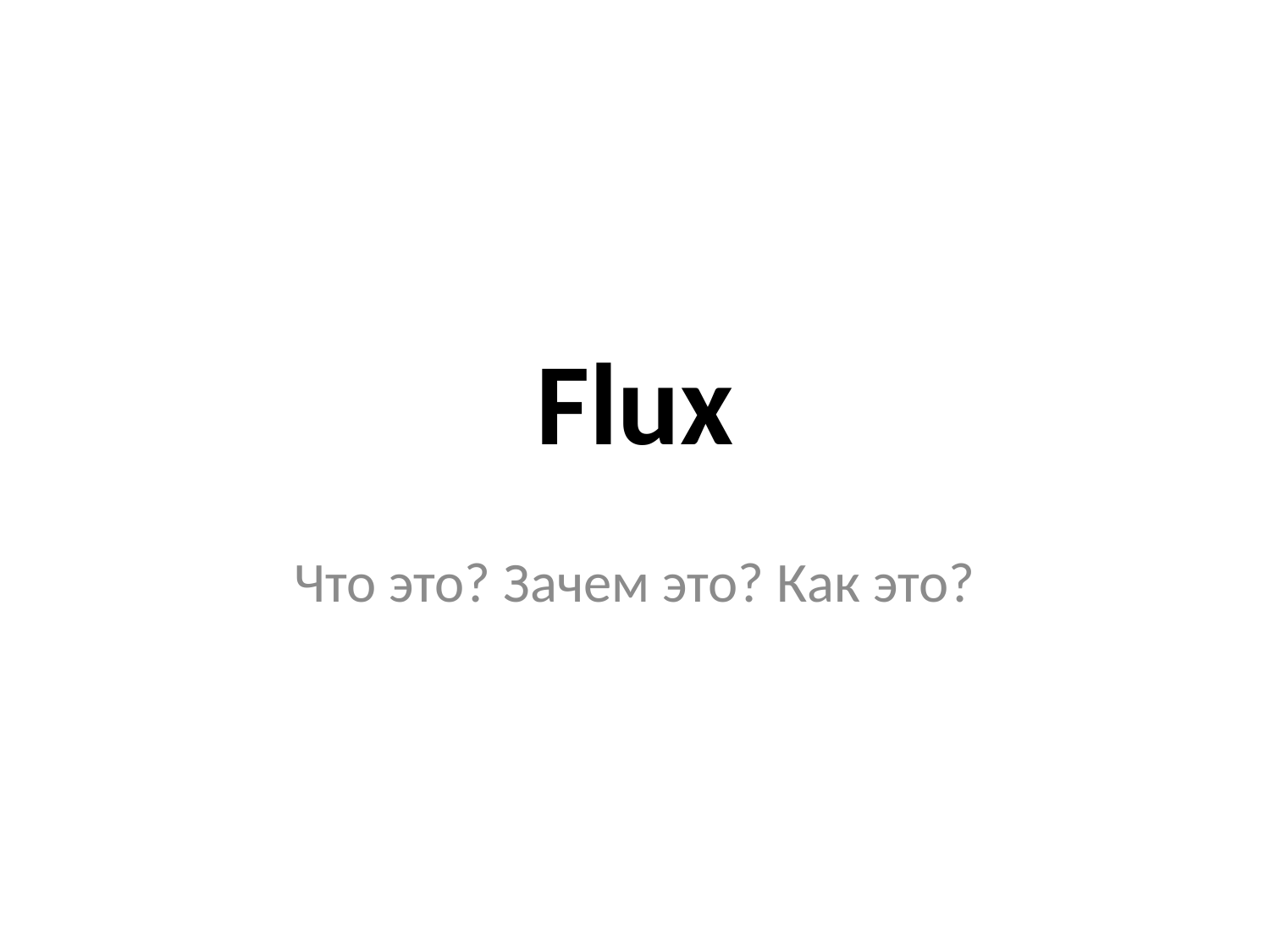

# Flux
Что это? Зачем это? Как это?